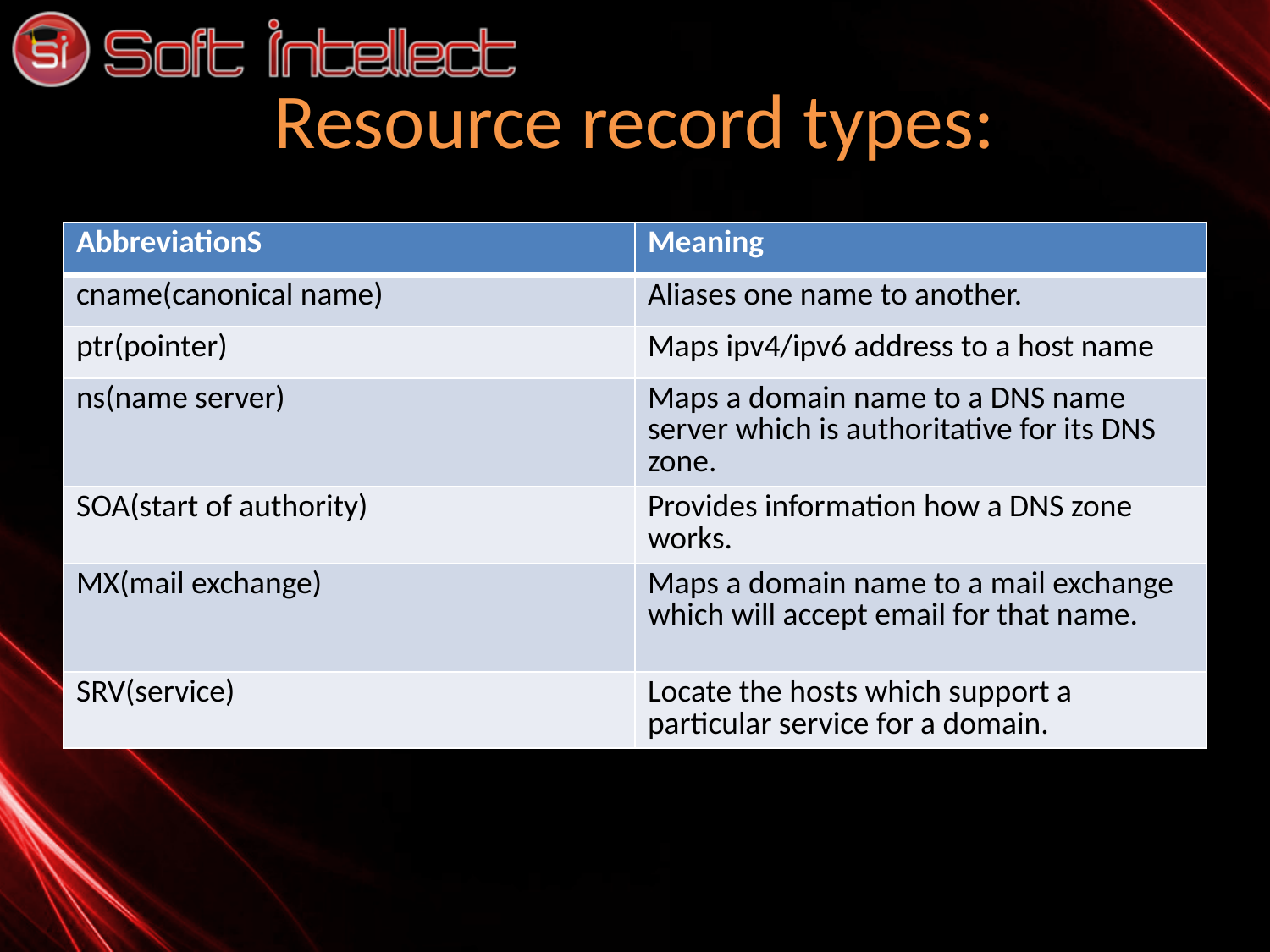

# Resource record types:
| AbbreviationS | Meaning |
| --- | --- |
| cname(canonical name) | Aliases one name to another. |
| ptr(pointer) | Maps ipv4/ipv6 address to a host name |
| ns(name server) | Maps a domain name to a DNS name server which is authoritative for its DNS zone. |
| SOA(start of authority) | Provides information how a DNS zone works. |
| MX(mail exchange) | Maps a domain name to a mail exchange which will accept email for that name. |
| SRV(service) | Locate the hosts which support a particular service for a domain. |